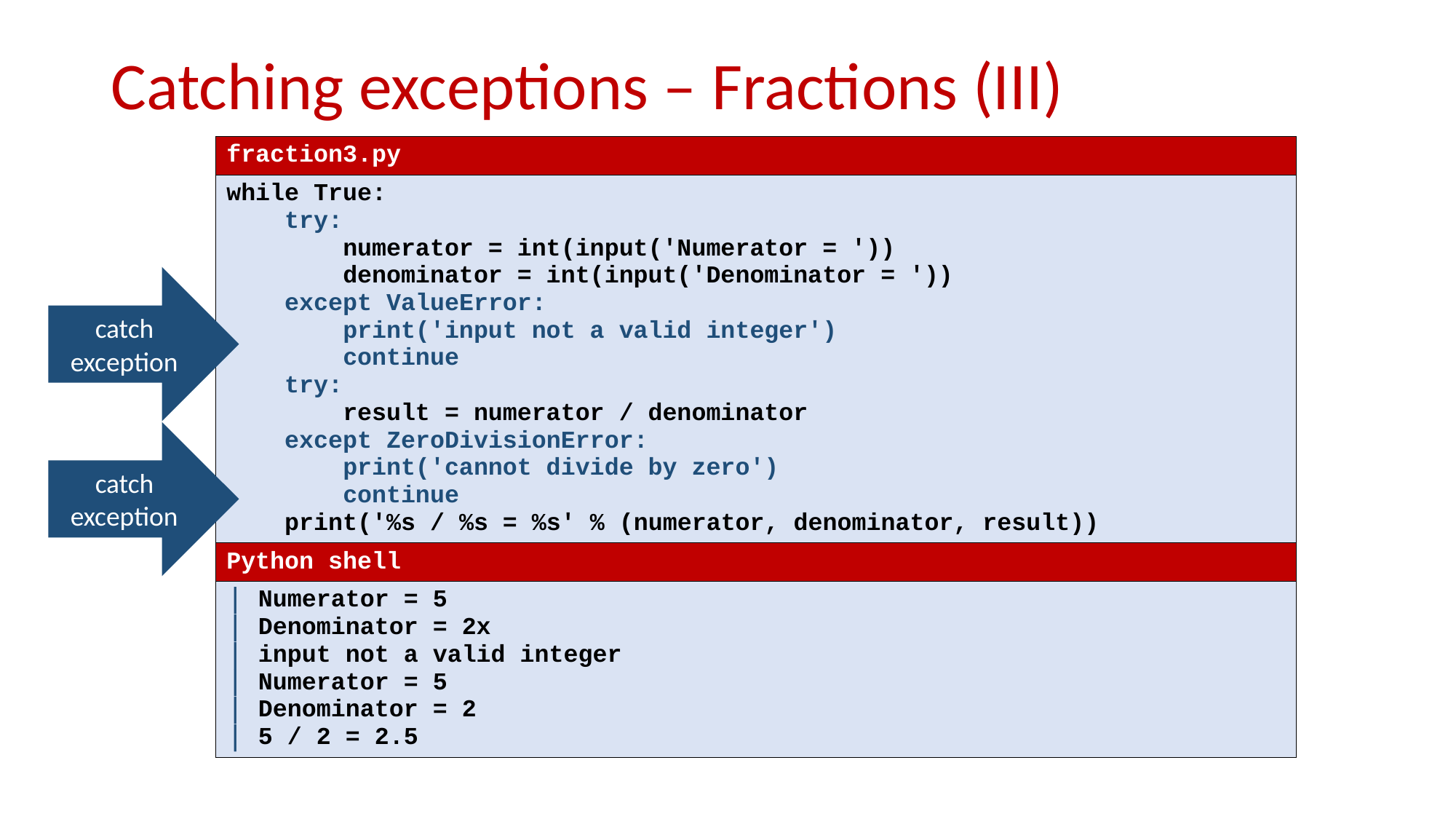

# Catching exceptions – Fractions (III)
| fraction3.py |
| --- |
| while True: try: numerator = int(input('Numerator = ')) denominator = int(input('Denominator = ')) except ValueError: print('input not a valid integer') continue try: result = numerator / denominator except ZeroDivisionError: print('cannot divide by zero') continue print('%s / %s = %s' % (numerator, denominator, result)) |
| Python shell |
| Numerator = 5 Denominator = 2x input not a valid integer Numerator = 5 Denominator = 2 5 / 2 = 2.5 |
catch exception
catch exception